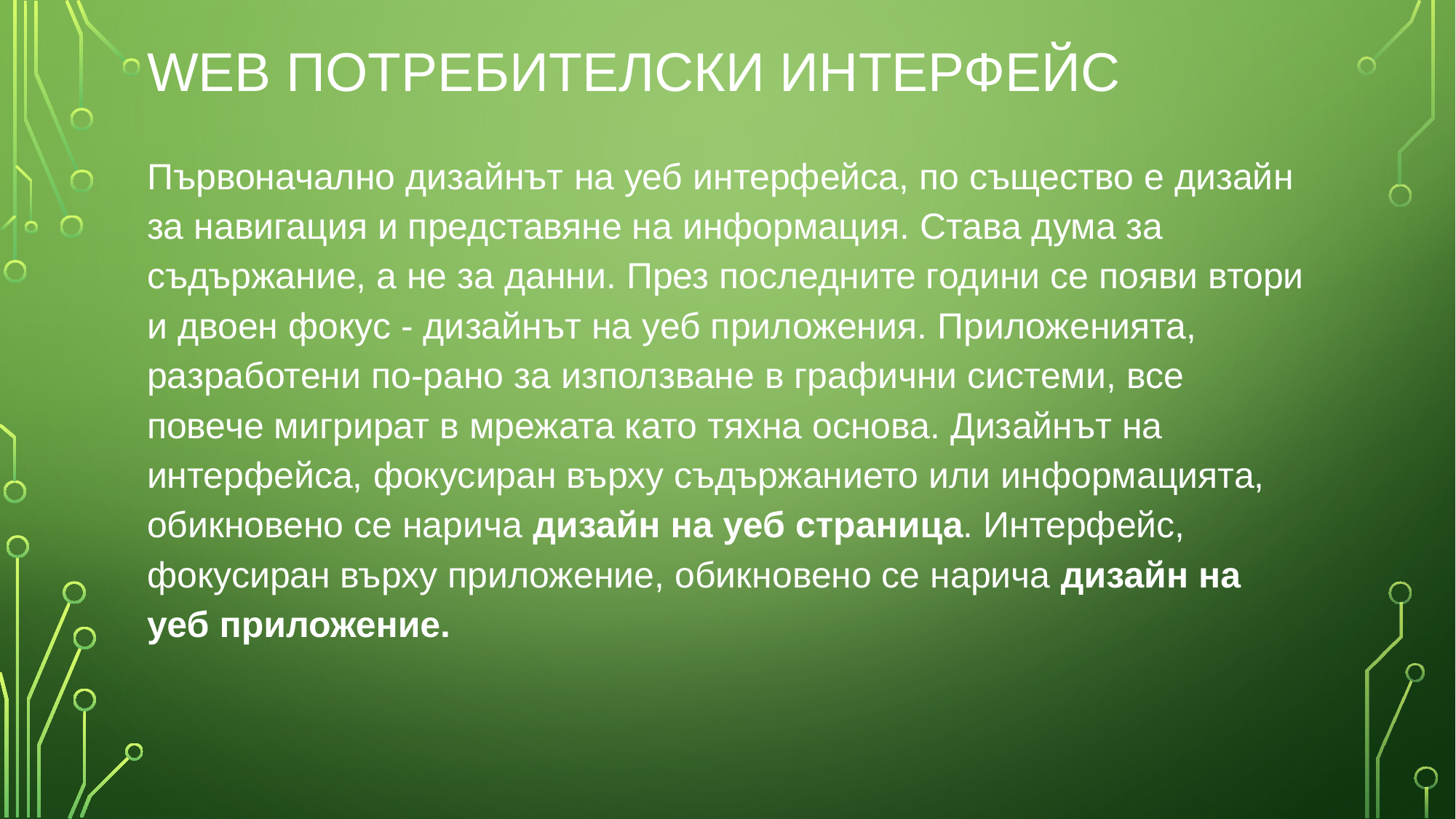

# Web потребителски интерфейс
Първоначално дизайнът на уеб интерфейса, по същество е дизайн за навигация и представяне на информация. Става дума за съдържание, а не за данни. През последните години се появи втори и двоен фокус - дизайнът на уеб приложения. Приложенията, разработени по-рано за използване в графични системи, все повече мигрират в мрежата като тяхна основа. Дизайнът на интерфейса, фокусиран върху съдържанието или информацията, обикновено се нарича дизайн на уеб страница. Интерфейс, фокусиран върху приложение, обикновено се нарича дизайн на уеб приложение.